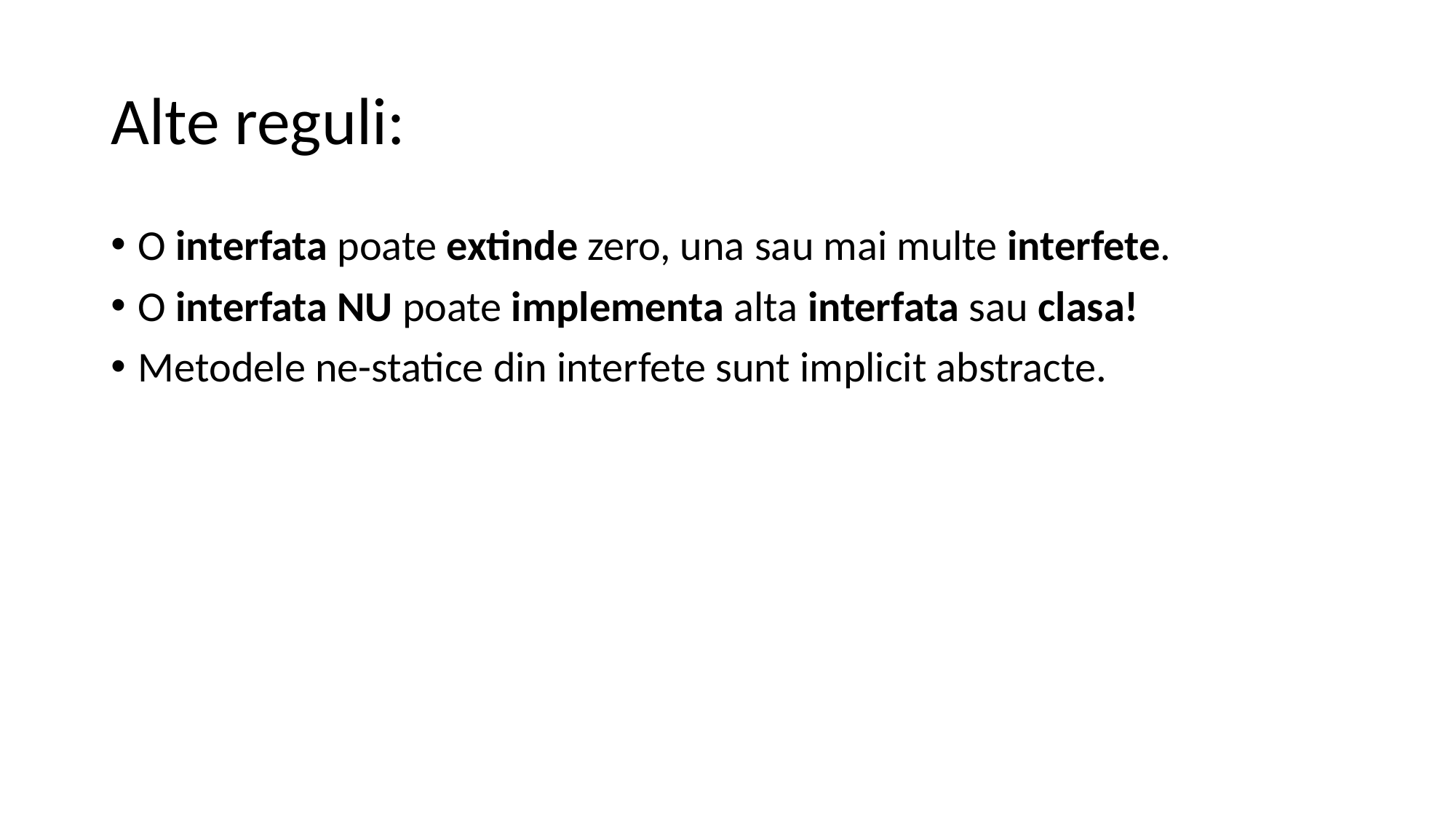

# Alte reguli:
O interfata poate extinde zero, una sau mai multe interfete.
O interfata NU poate implementa alta interfata sau clasa!
Metodele ne-statice din interfete sunt implicit abstracte.